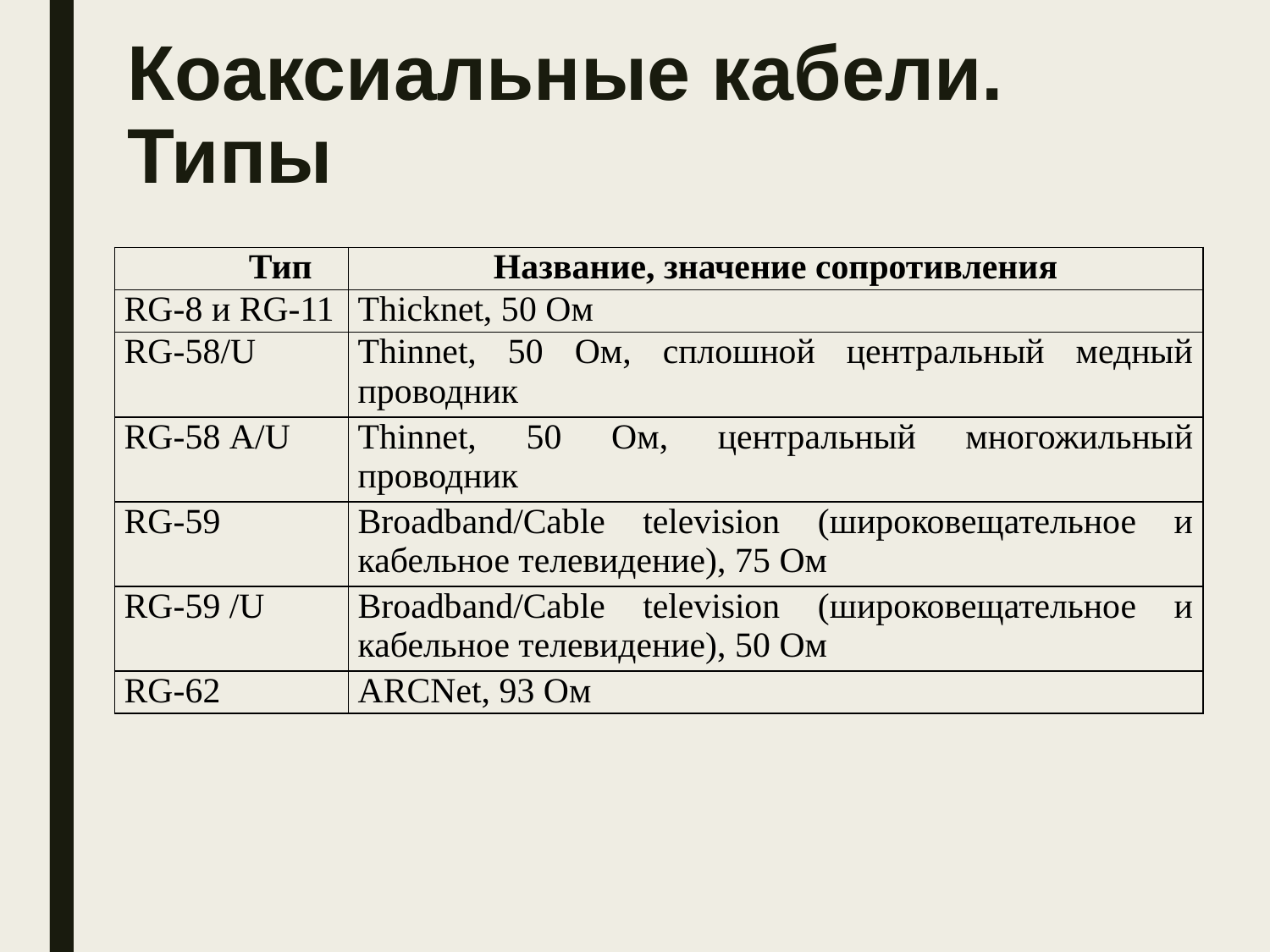

# Коаксиальные кабели. Типы
| Тип | Название, значение сопротивления |
| --- | --- |
| RG-8 и RG-11 | Thicknet, 50 Ом |
| RG-58/U | Thinnet, 50 Ом, сплошной центральный медный проводник |
| RG-58 А/U | Thinnet, 50 Ом, центральный многожильный проводник |
| RG-59 | Broadband/Cable television (широковещательное и кабельное телевидение), 75 Ом |
| RG-59 /U | Broadband/Cable television (широковещательное и кабельное телевидение), 50 Ом |
| RG-62 | ARCNet, 93 Ом |